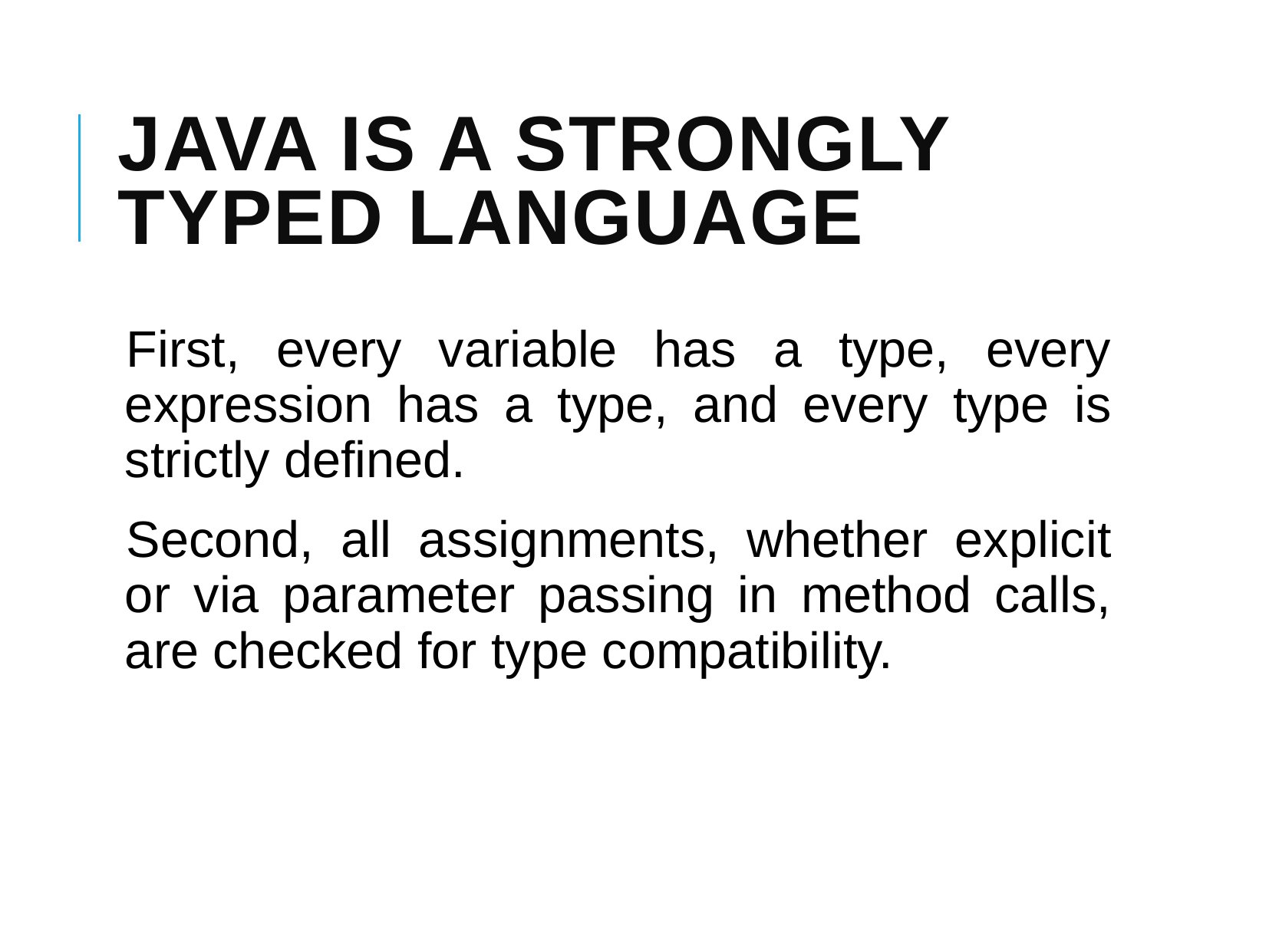

# Java Is a Strongly Typed Language
First, every variable has a type, every expression has a type, and every type is strictly defined.
Second, all assignments, whether explicit or via parameter passing in method calls, are checked for type compatibility.